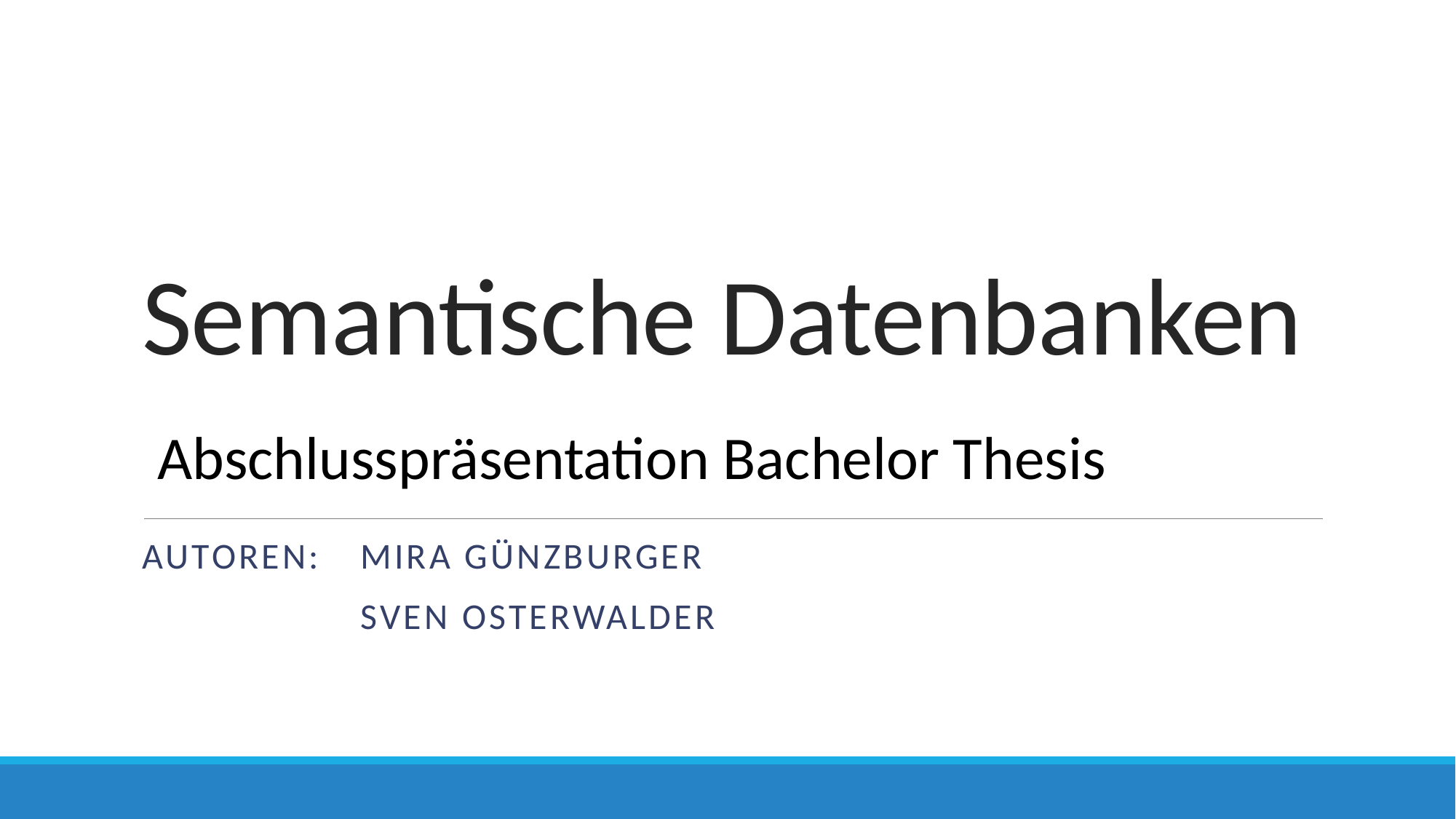

# Semantische Datenbanken
Abschlusspräsentation Bachelor Thesis
Autoren: 	Mira Günzburger
		sven Osterwalder